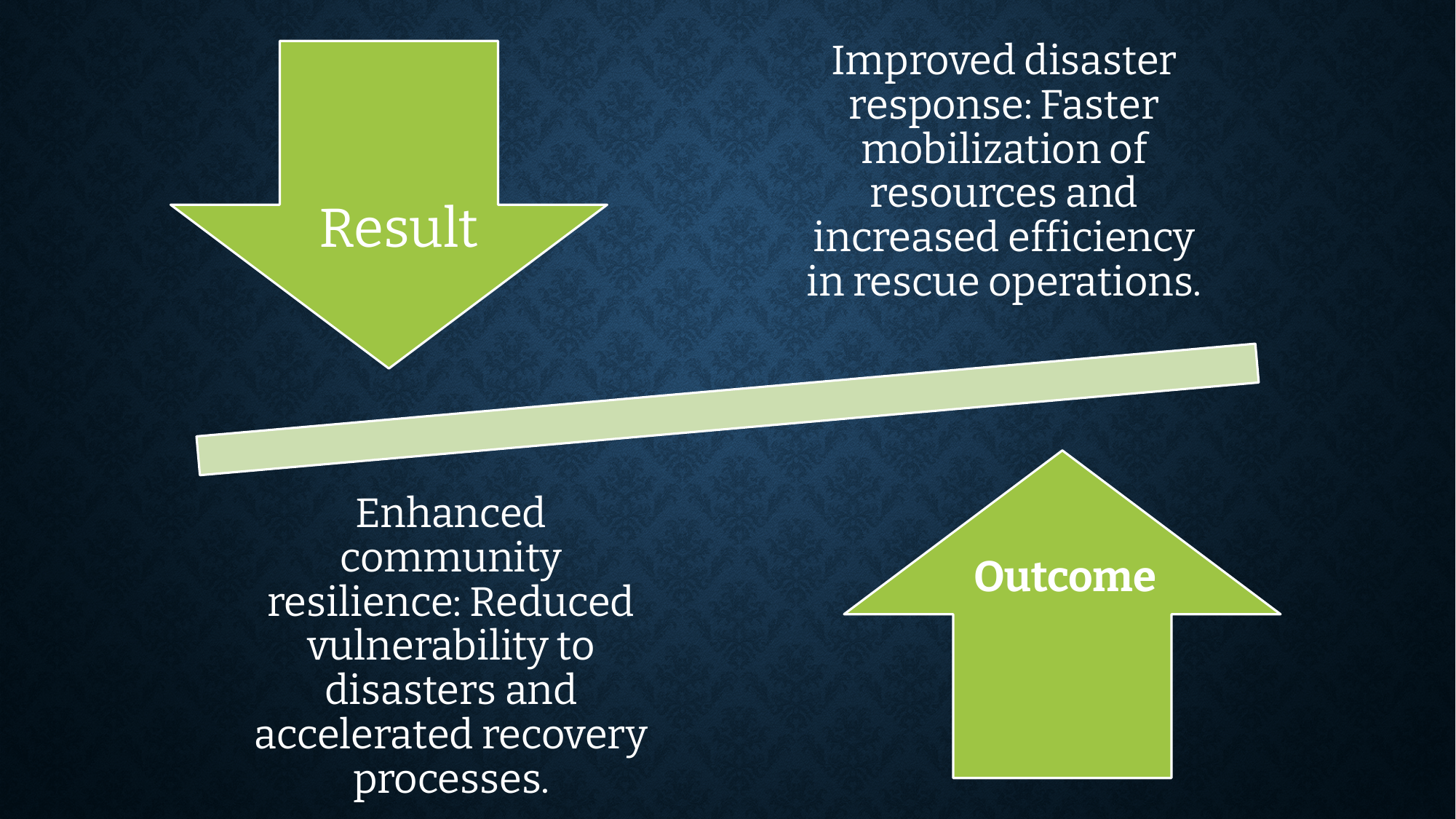

Improved disaster response: Faster mobilization of resources and increased efficiency in rescue operations.
Enhanced community resilience: Reduced vulnerability to disasters and accelerated recovery processes.
Result
Outcome